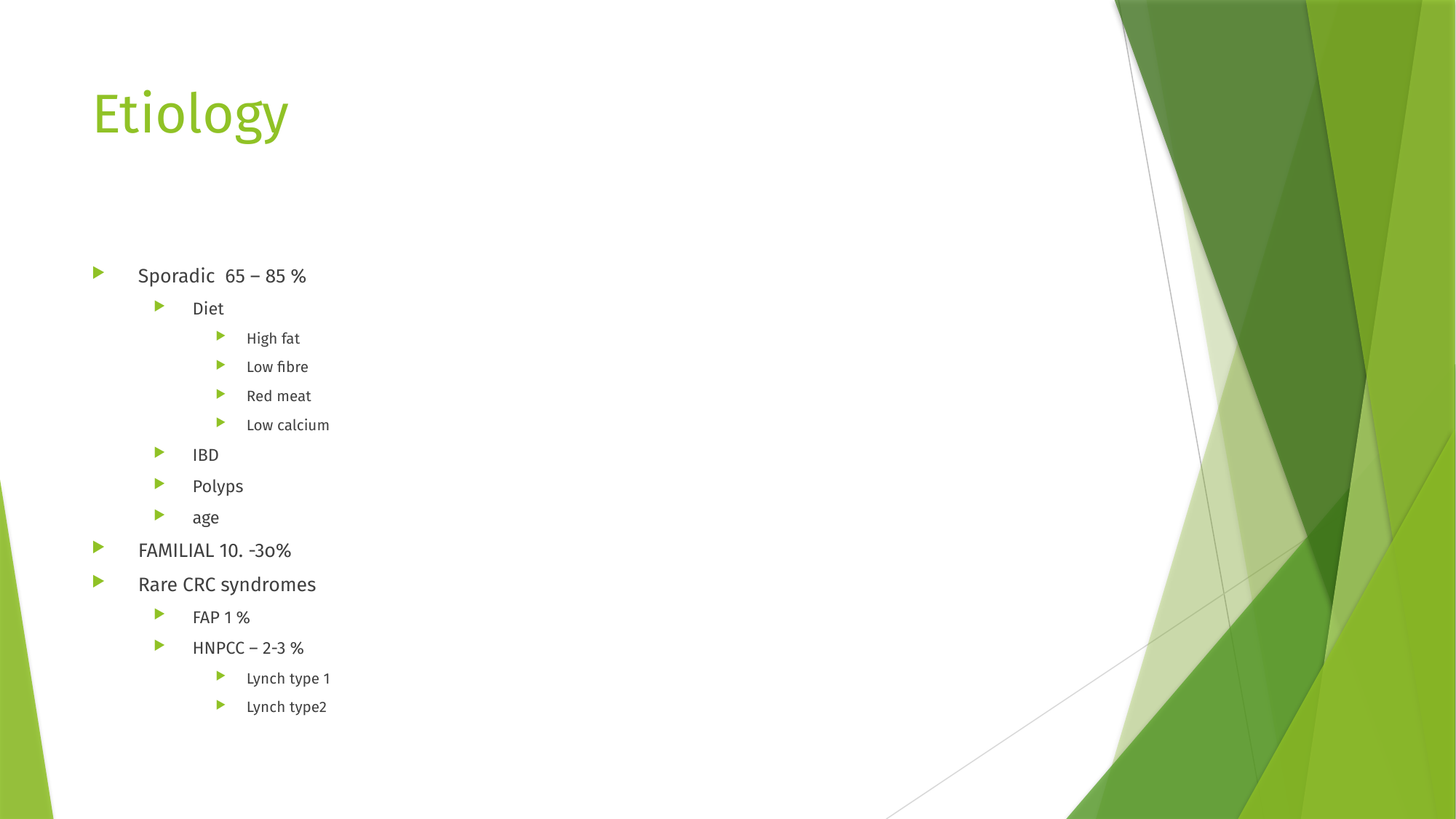

# Etiology
Sporadic  65 – 85 %
Diet
High fat
Low fibre
Red meat
Low calcium
IBD
Polyps
age
FAMILIAL 10. -3o%
Rare CRC syndromes
FAP 1 %
HNPCC – 2-3 %
Lynch type 1
Lynch type2